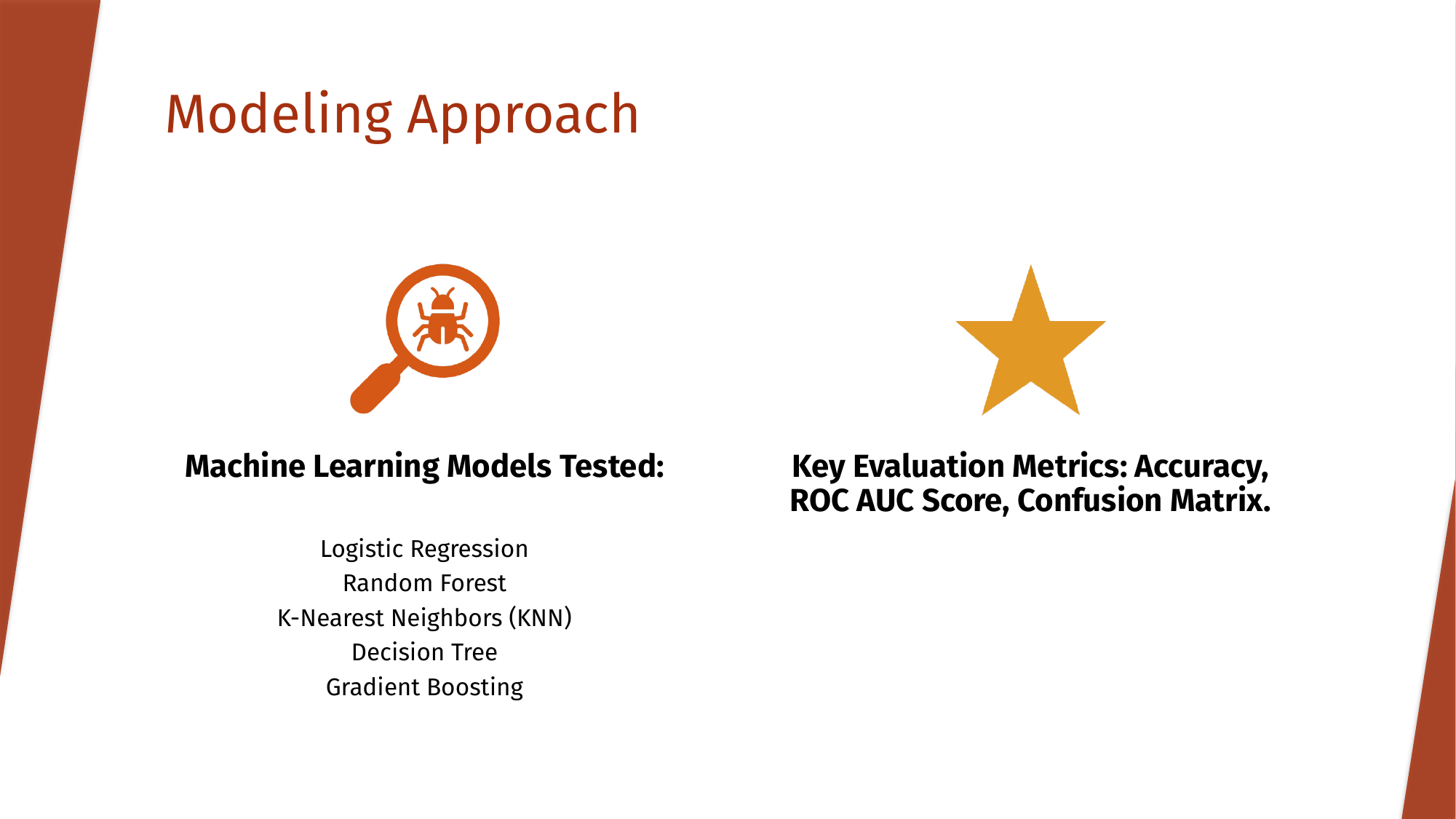

# Modeling Approach
Machine Learning Models Tested:
Logistic Regression
Random Forest
K-Nearest Neighbors (KNN)
Decision Tree
Gradient Boosting
Key Evaluation Metrics: Accuracy, ROC AUC Score, Confusion Matrix.